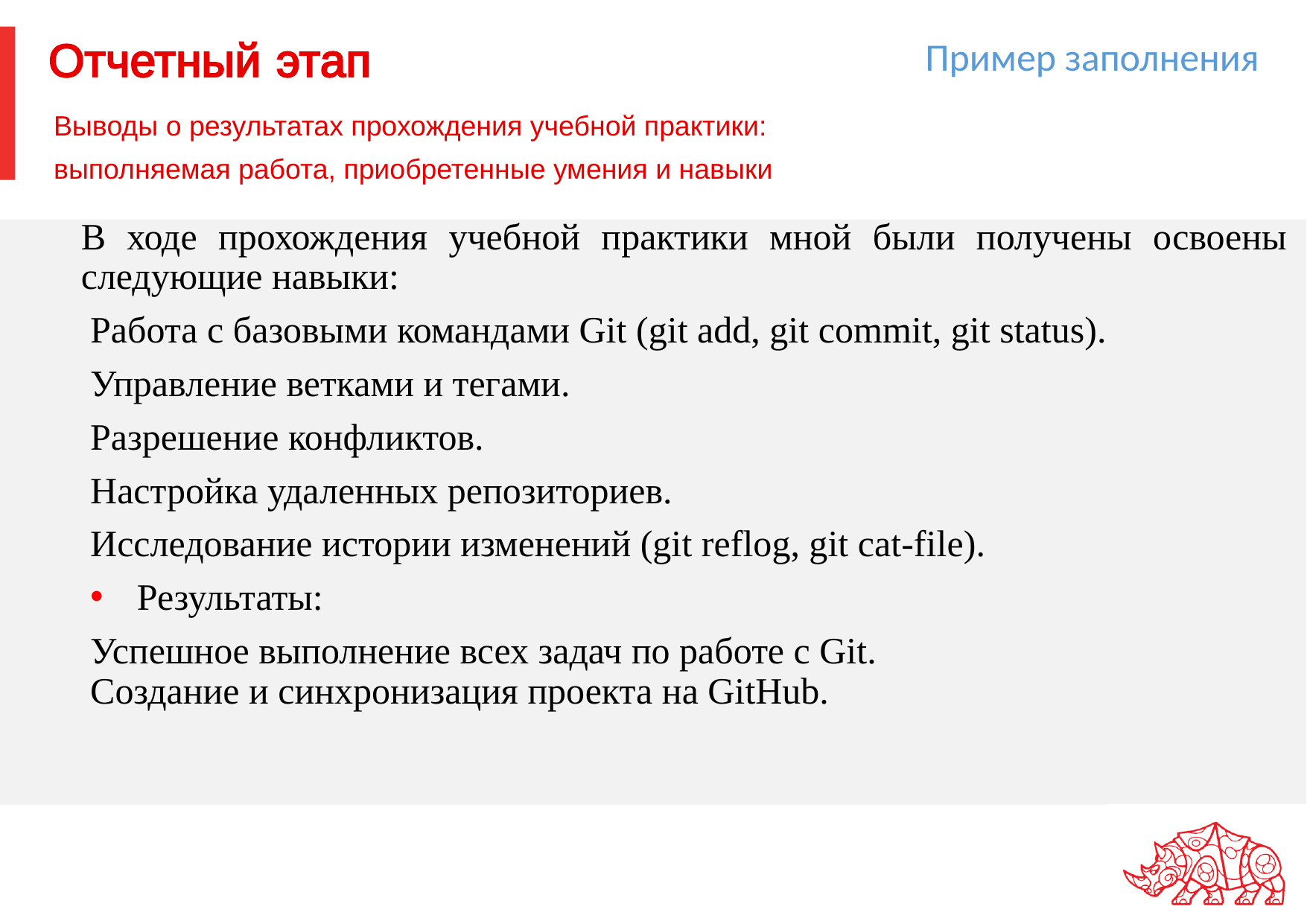

Пример заполнения
# Отчетный этап
Выводы о результатах прохождения учебной практики:
выполняемая работа, приобретенные умения и навыки

В ходе прохождения учебной практики мной были получены освоены следующие навыки:
Работа с базовыми командами Git (git add, git commit, git status).
Управление ветками и тегами.
Разрешение конфликтов.
Настройка удаленных репозиториев.
Исследование истории изменений (git reflog, git cat-file).
Результаты:
Успешное выполнение всех задач по работе с Git.
Создание и синхронизация проекта на GitHub.